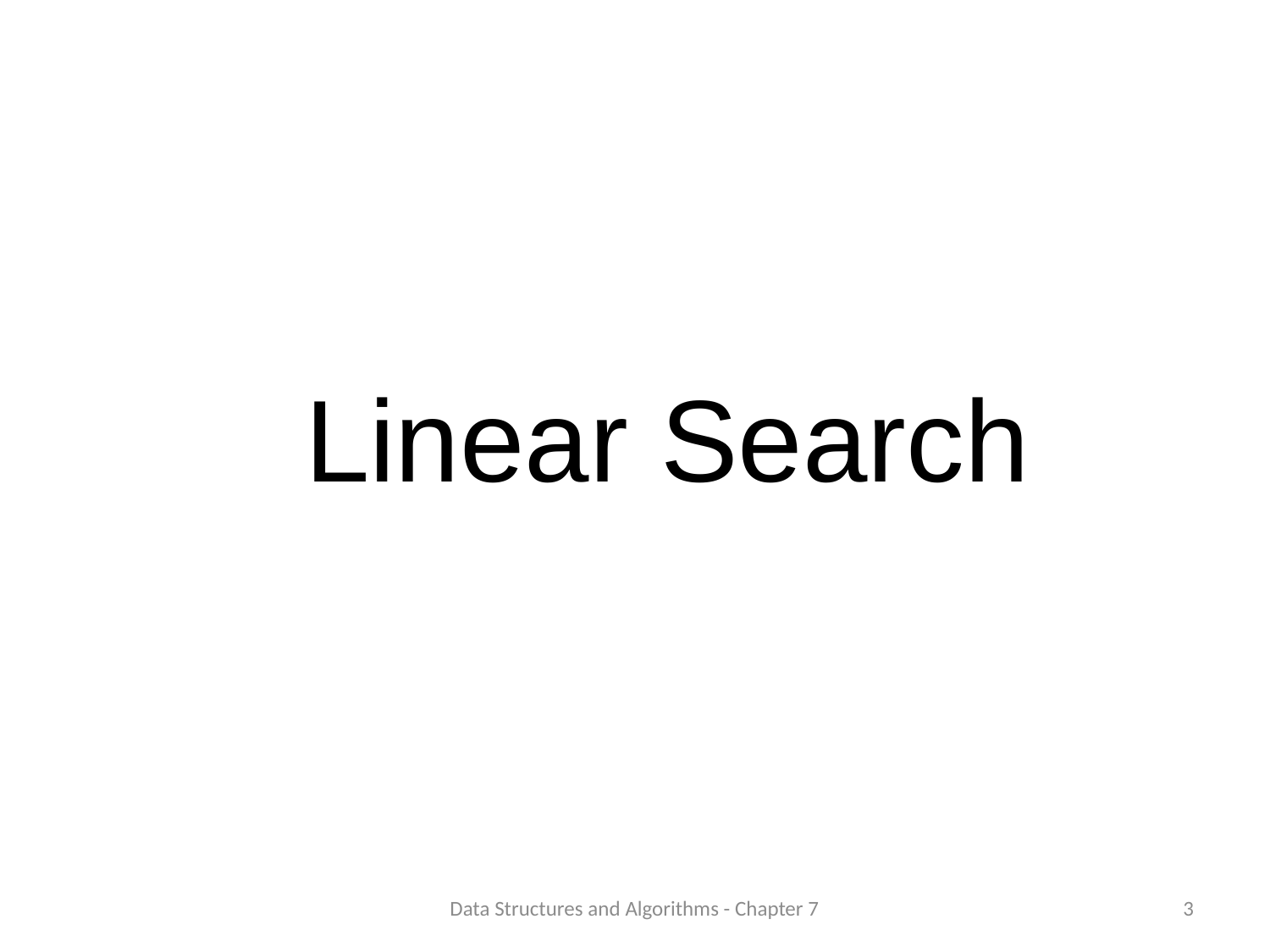

#

Linear Search
Data Structures and Algorithms - Chapter 7
3